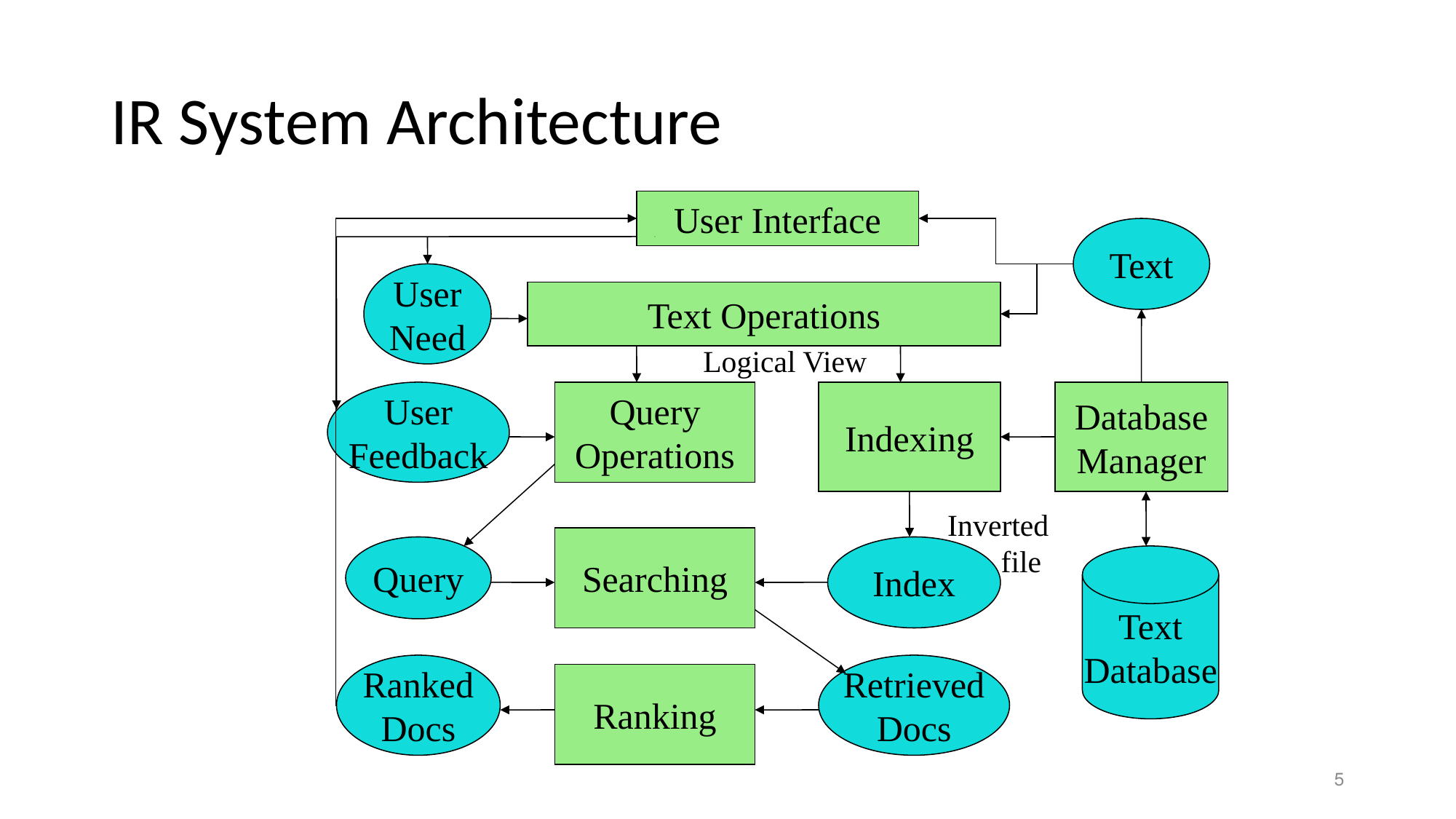

# IR System Architecture
User Interface

Text

User
Need
Text Operations

Logical View

User
Feedback
Query
Operations
Indexing
Database
Manager

Inverted
       file
Searching
Query
Index
Text
Database

Ranked
Docs
Retrieved
Docs
Ranking

5